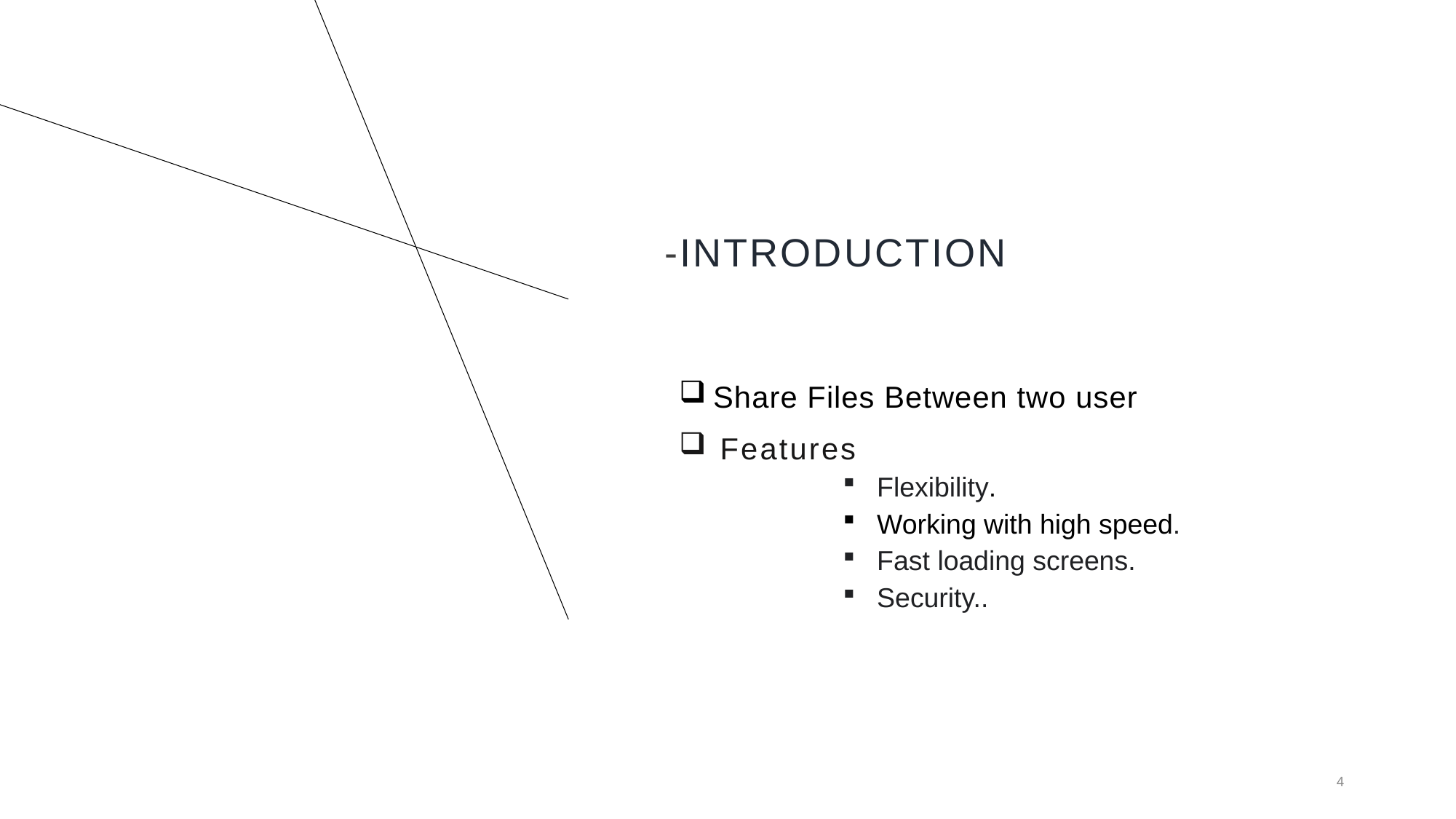

# -Introduction
Share Files Between two user
Features
Flexibility.
Working with high speed.
Fast loading screens.
Security..

4